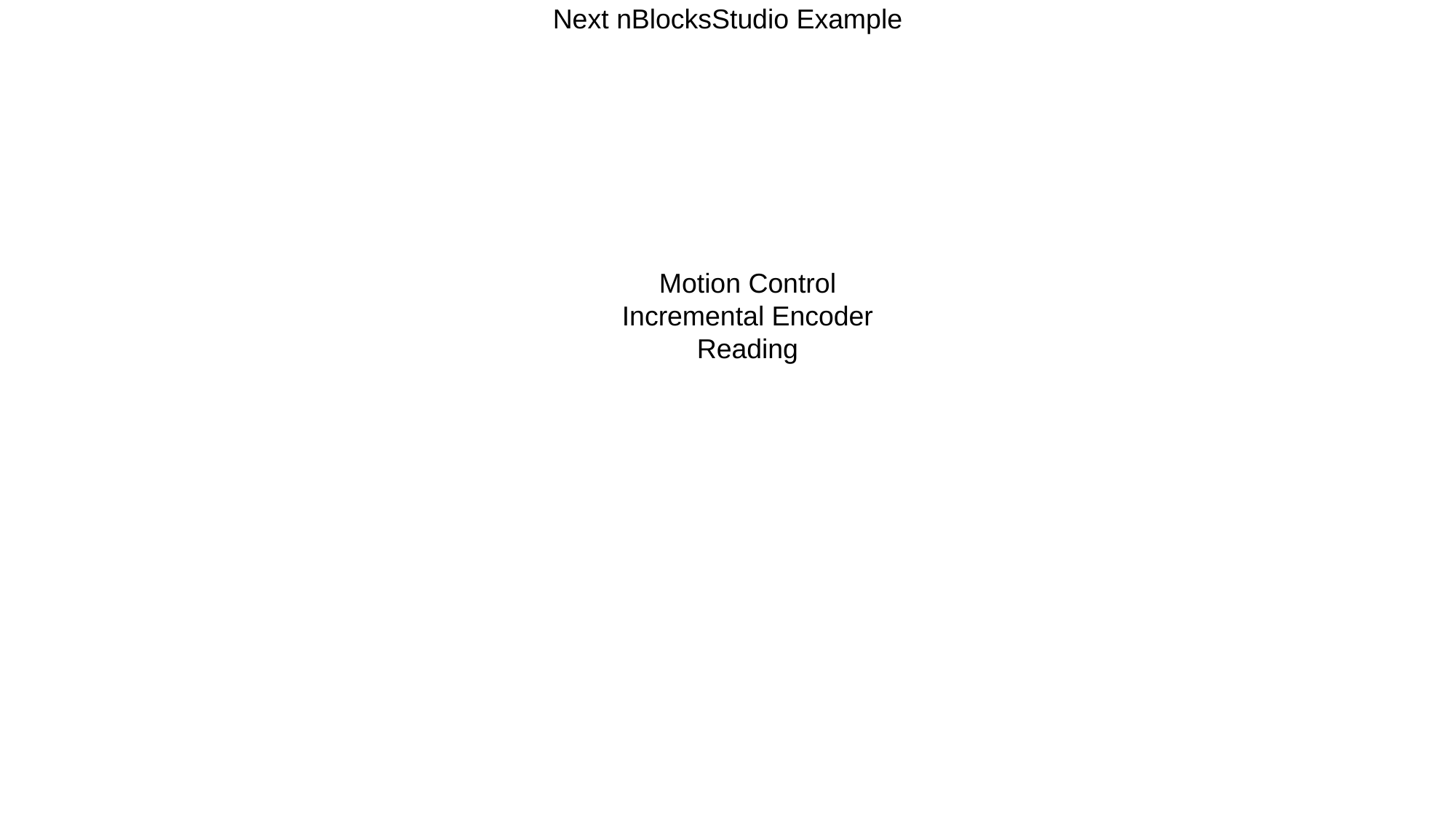

Next nBlocksStudio Example
Motion Control
Incremental Encoder
Reading